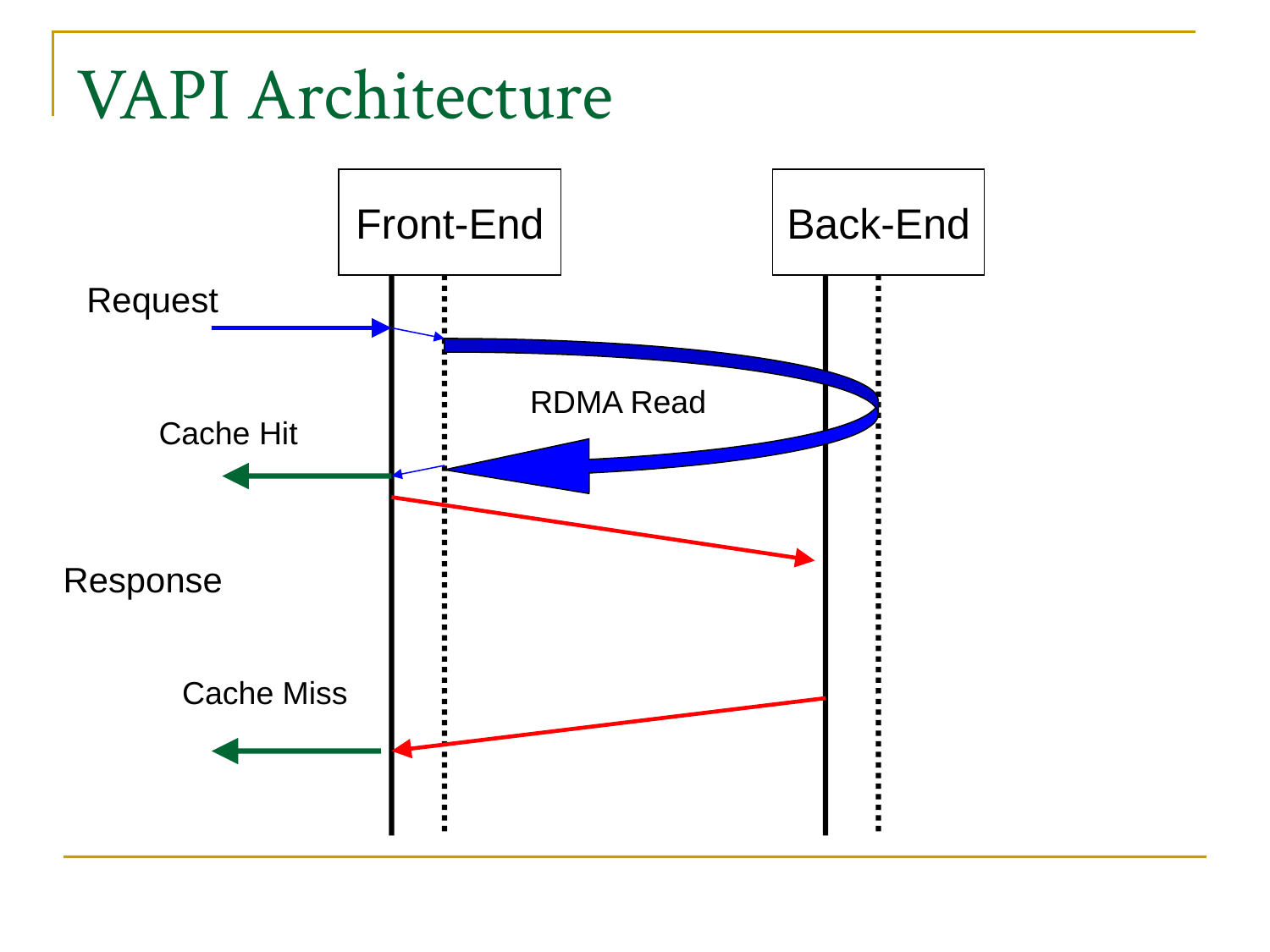

# VAPI Architecture
Front-End
Back-End
Request

RDMA Read
Cache Hit

Response
Cache Miss